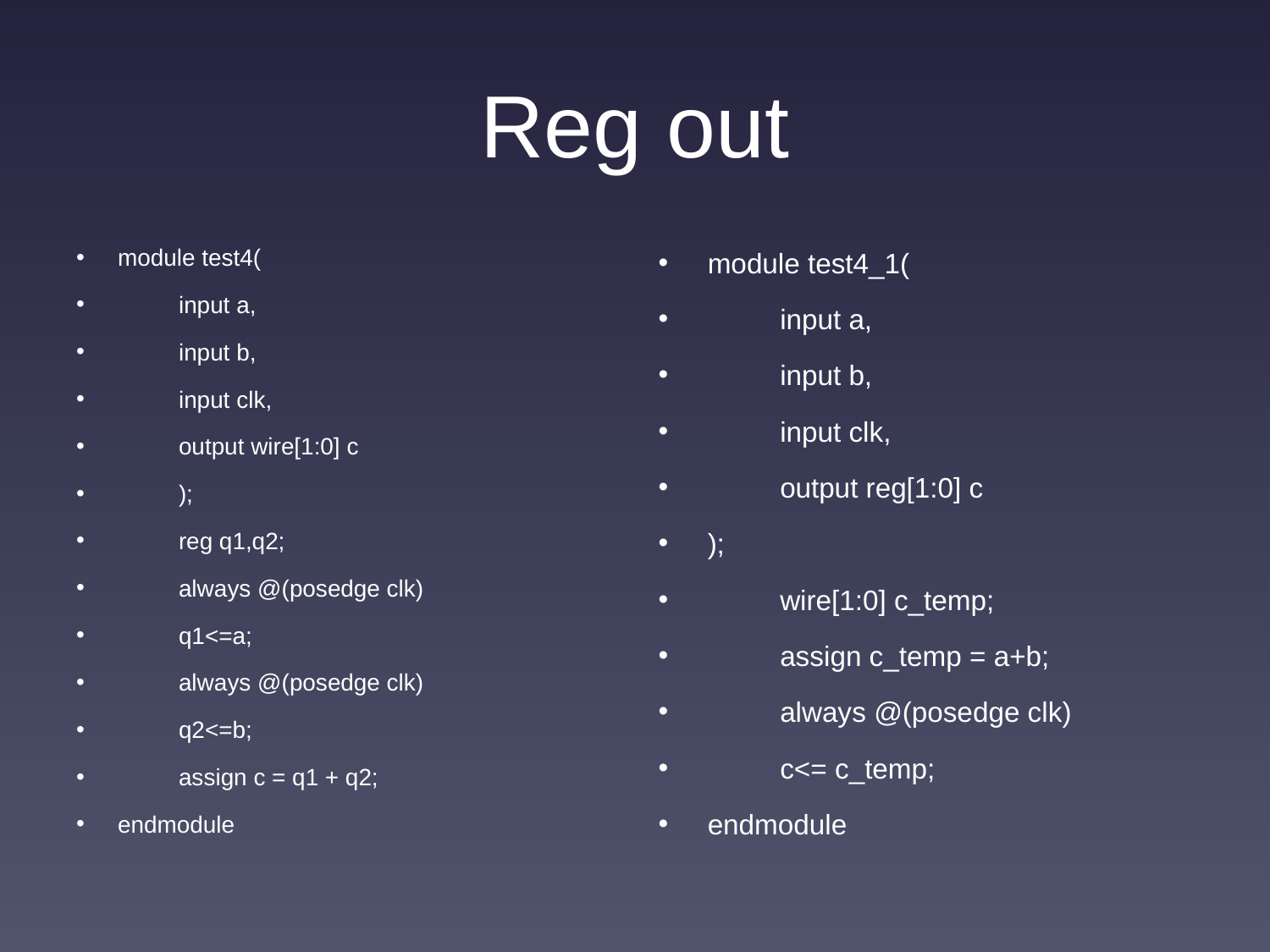

# Reg out
module test4(
	input a,
	input b,
	input clk,
	output wire[1:0] c
	);
	reg q1,q2;
	always @(posedge clk)
		q1<=a;
	always @(posedge clk)
		q2<=b;
	assign c = q1 + q2;
endmodule

module test4_1(
	input a,
	input b,
	input clk,
	output reg[1:0] c
);
	wire[1:0] c_temp;
	assign c_temp = a+b;
	always @(posedge clk)
		c<= c_temp;
endmodule